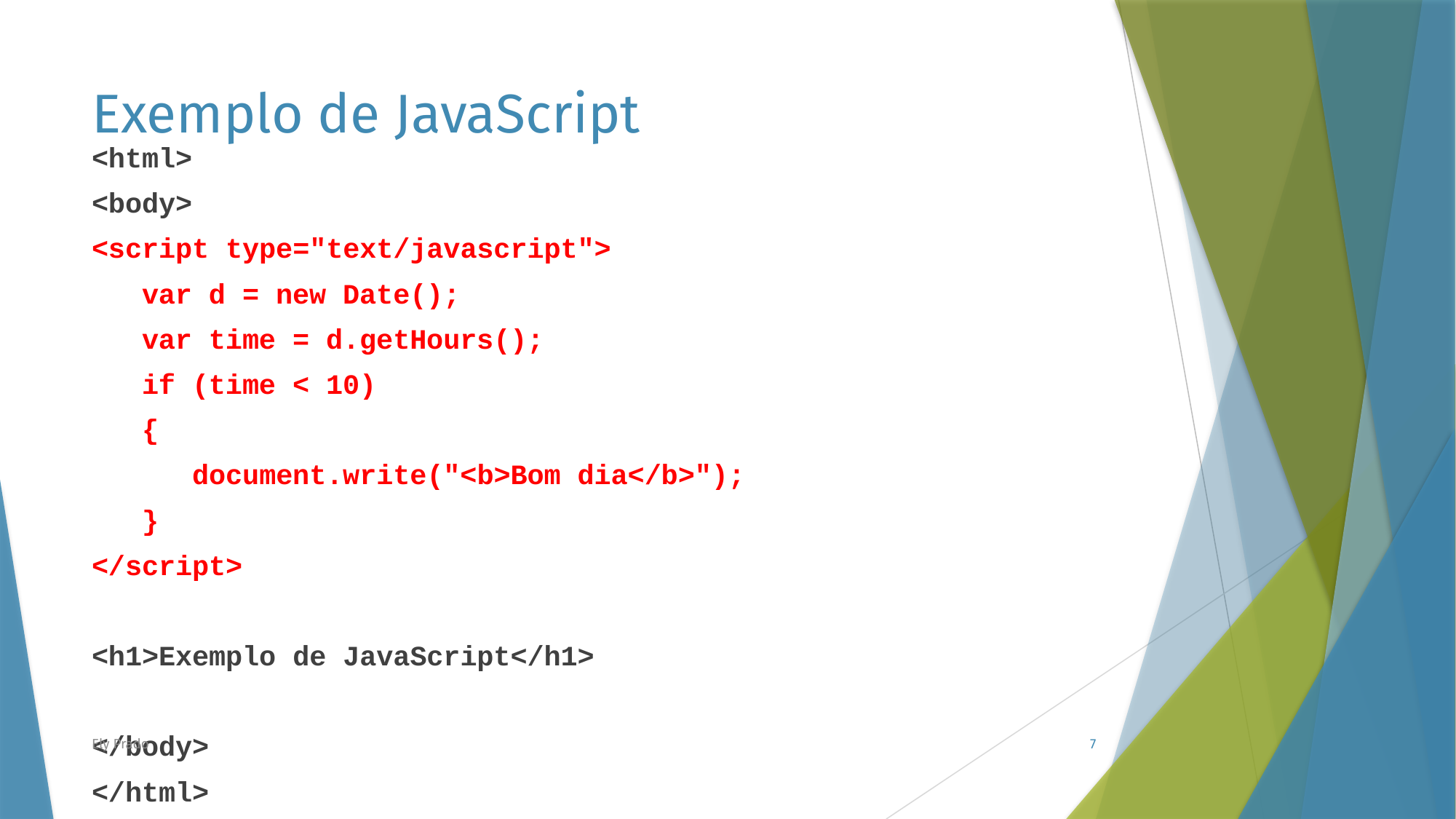

# Exemplo de JavaScript
<html>
<body>
<script type="text/javascript">
   var d = new Date();
   var time = d.getHours();
   if (time < 10)
   {
      document.write("<b>Bom dia</b>");
   }
</script>

<h1>Exemplo de JavaScript</h1>

</body>
</html>
Ely Prado
7